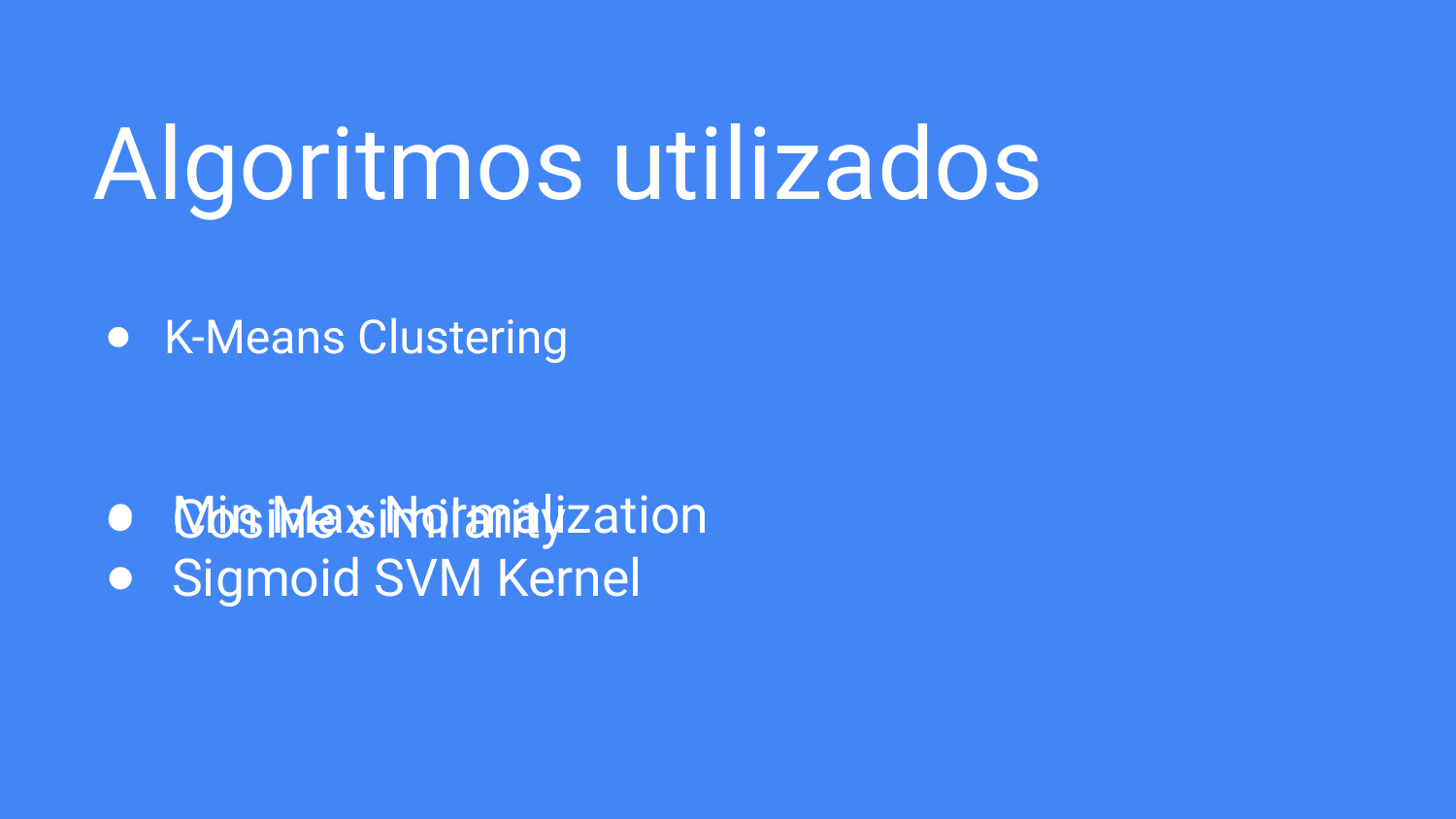

Algoritmos utilizados
# K-Means Clustering

Cosine similarity

Min Max Normalization
Sigmoid SVM Kernel